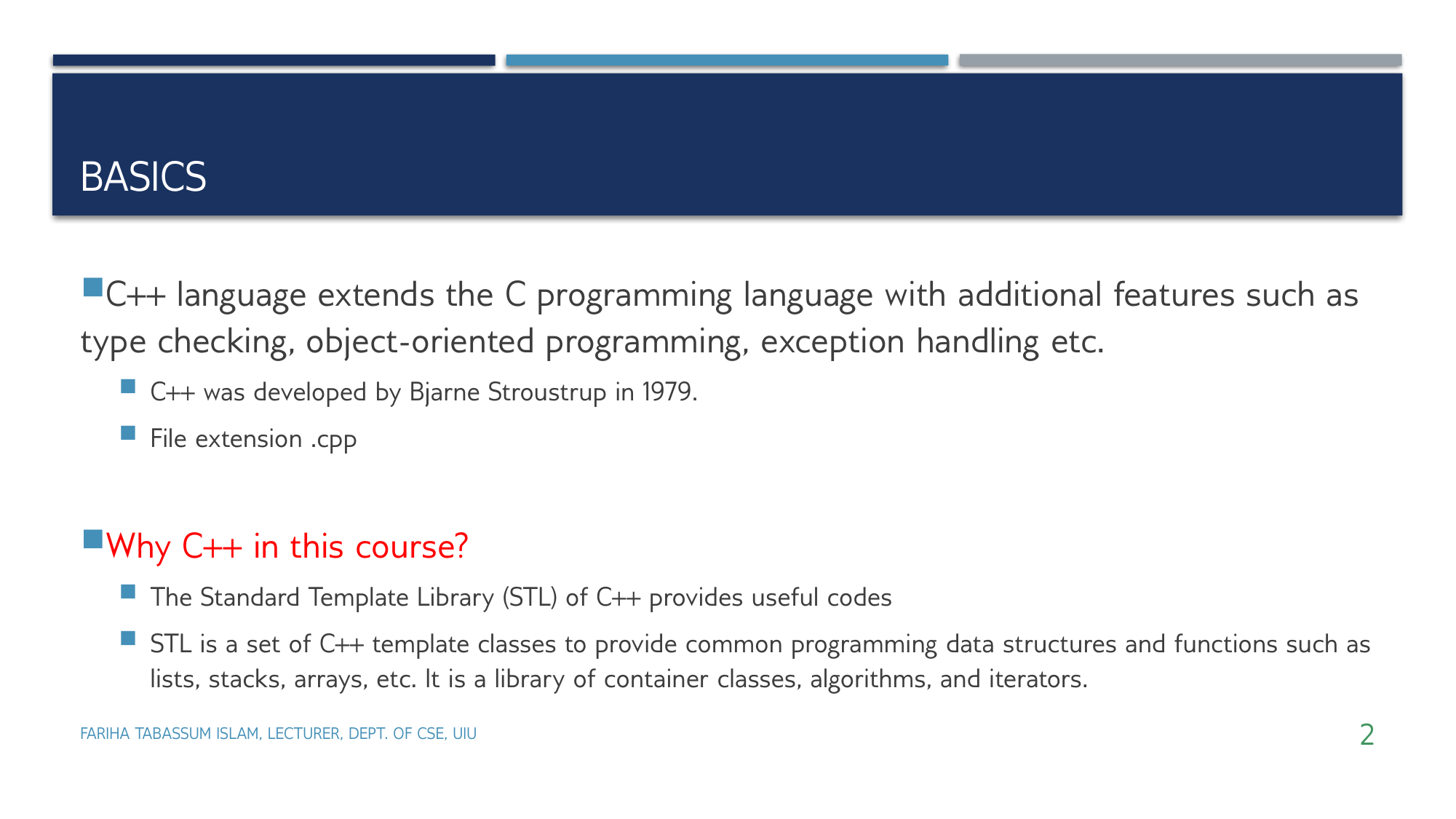

# Basics
C++ language extends the C programming language with additional features such as type checking, object-oriented programming, exception handling etc.
C++ was developed by Bjarne Stroustrup in 1979.
File extension .cpp

Why C++ in this course?
The Standard Template Library (STL) of C++ provides useful codes
STL is a set of C++ template classes to provide common programming data structures and functions such as lists, stacks, arrays, etc. It is a library of container classes, algorithms, and iterators.
Fariha Tabassum Islam, Lecturer, Dept. of CSE, UIU
2